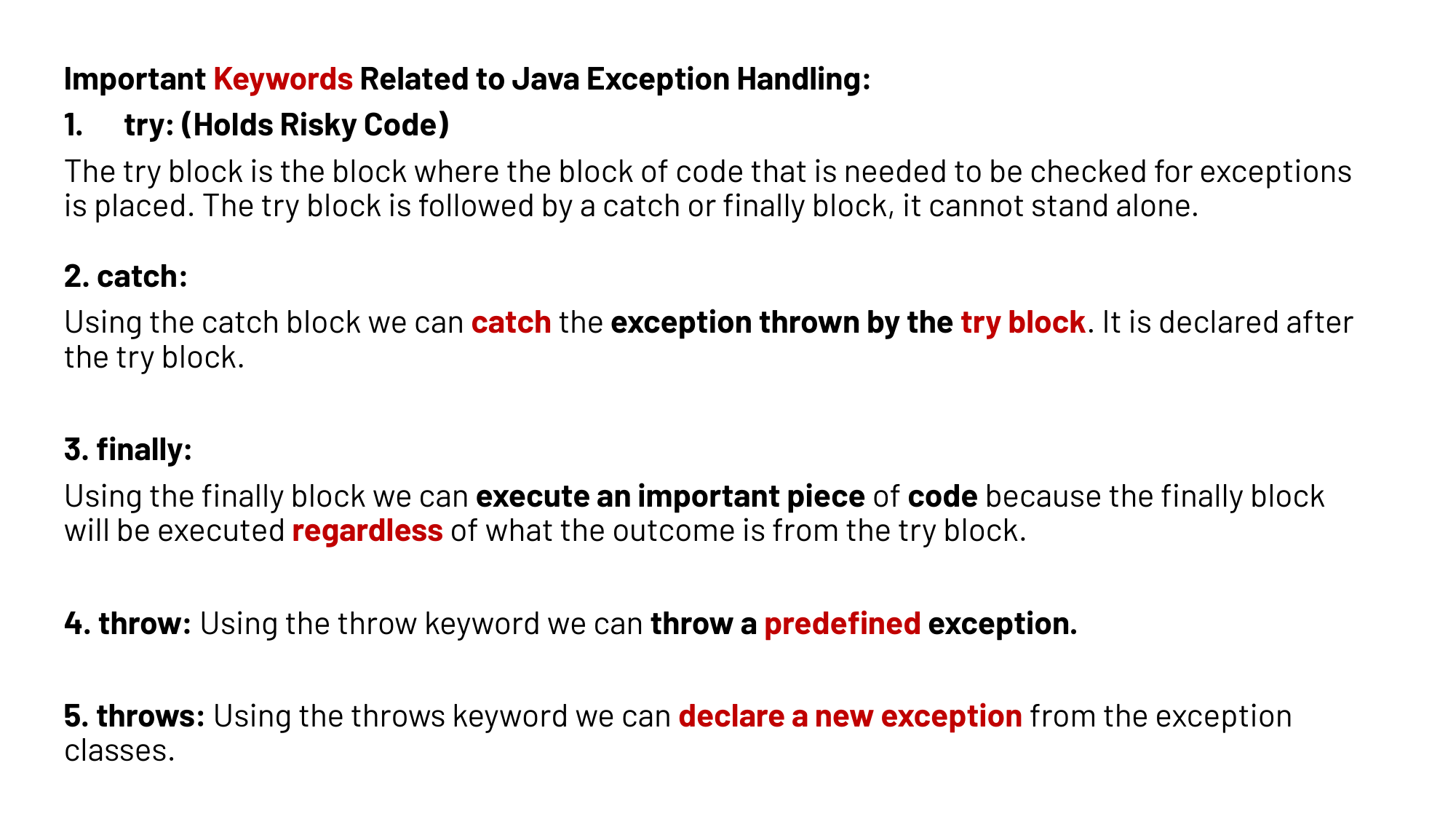

Important Keywords Related to Java Exception Handling:
try: (Holds Risky Code)
The try block is the block where the block of code that is needed to be checked for exceptions is placed. The try block is followed by a catch or finally block, it cannot stand alone.

2. catch:
Using the catch block we can catch the exception thrown by the try block. It is declared after the try block.

3. finally:
Using the finally block we can execute an important piece of code because the finally block will be executed regardless of what the outcome is from the try block.

4. throw: Using the throw keyword we can throw a predefined exception.

5. throws: Using the throws keyword we can declare a new exception from the exception classes.